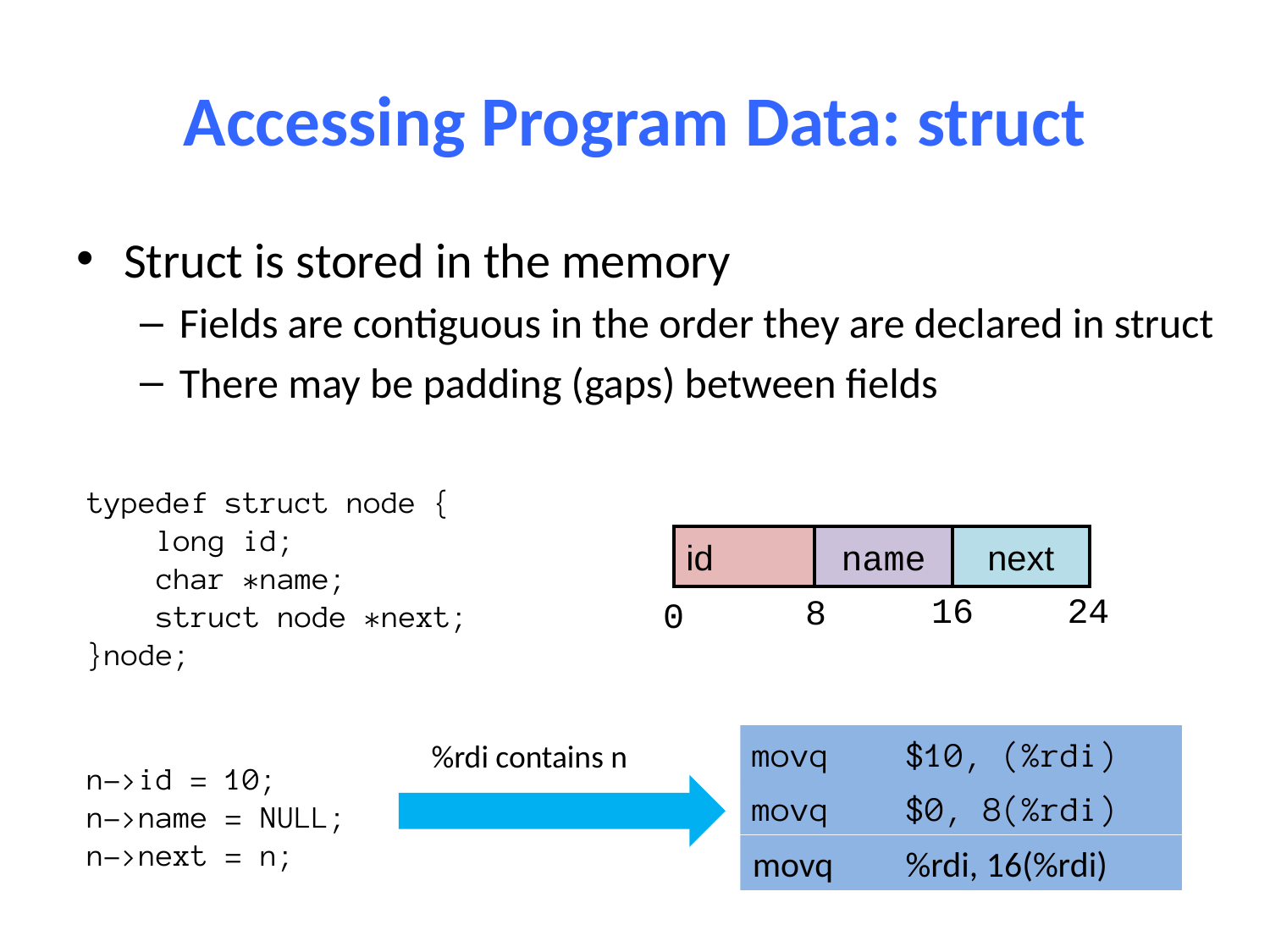

# Accessing Program Data: struct
Struct is stored in the memory
Fields are contiguous in the order they are declared in struct
There may be padding (gaps) between fields
typedef struct node {
    long id;
    char *name;
    struct node *next;
}node;
id
name
next
16
24
8
0
movq    $10, (%rdi)
%rdi contains n
n->id = 10;
n->name = NULL;
n->next = n;

movq    $0, 8(%rdi)
movq         %rdi, 16(%rdi)